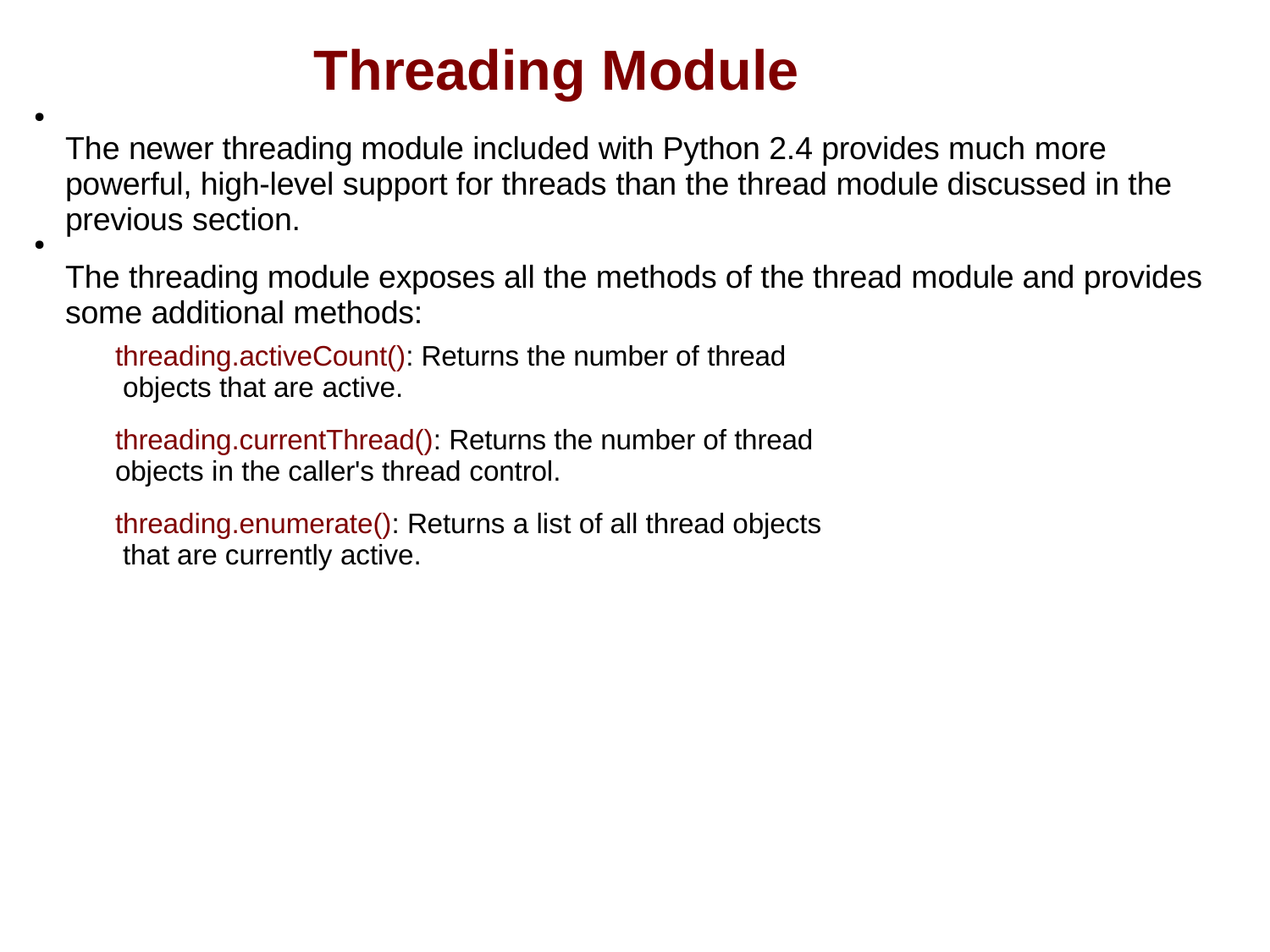

# Threading Module
●
The newer threading module included with Python 2.4 provides much more  powerful, high-level support for threads than the thread module discussed in the  previous section.
The threading module exposes all the methods of the thread module and provides  some additional methods:
●
threading.activeCount(): Returns the number of thread  objects that are active.
threading.currentThread(): Returns the number of thread  objects in the caller's thread control.
threading.enumerate(): Returns a list of all thread objects  that are currently active.